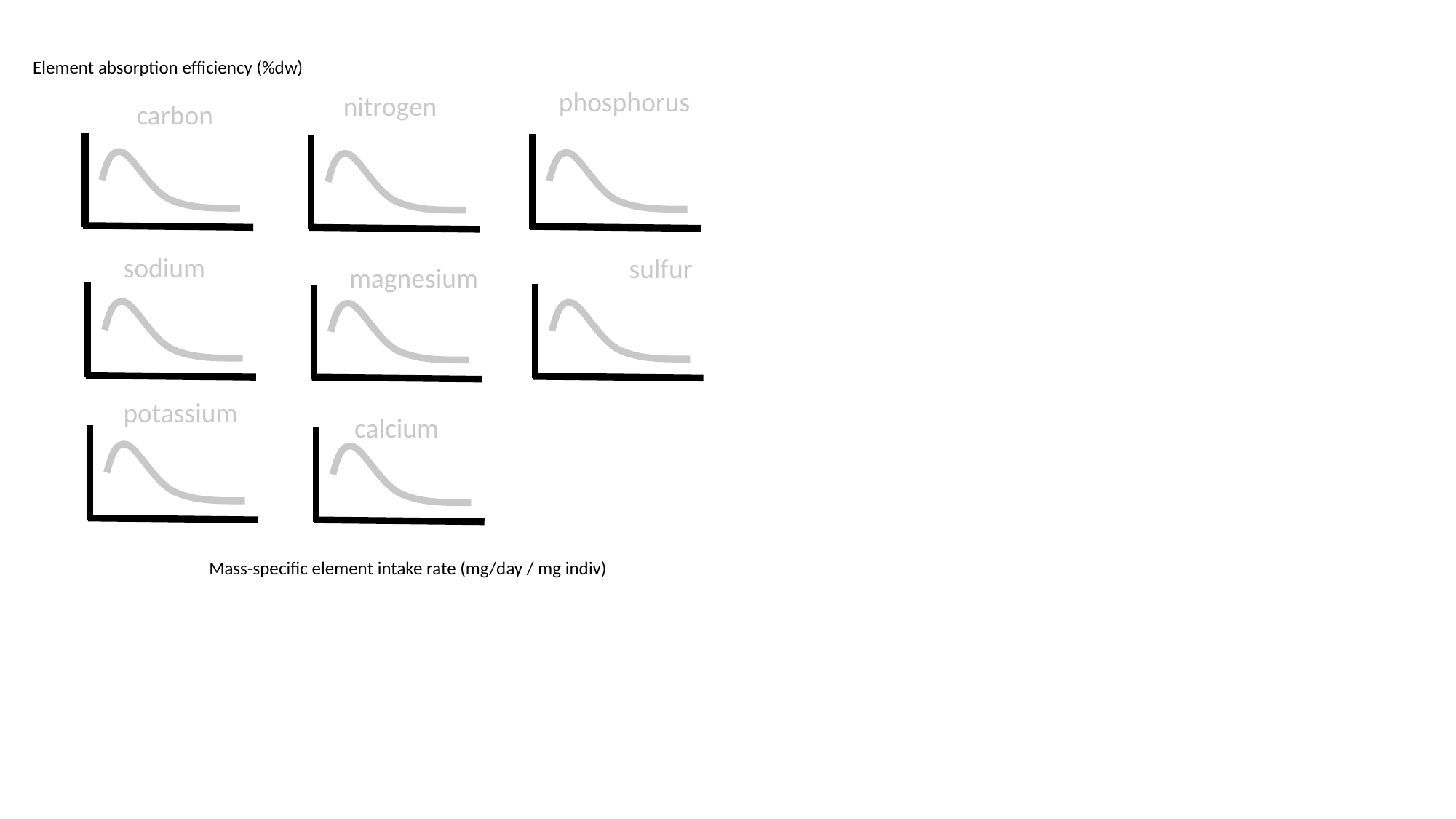

Element absorption efficiency (%dw)
phosphorus
nitrogen
carbon

sodium
sulfur
magnesium

potassium
calcium

Mass-specific element intake rate (mg/day / mg indiv)